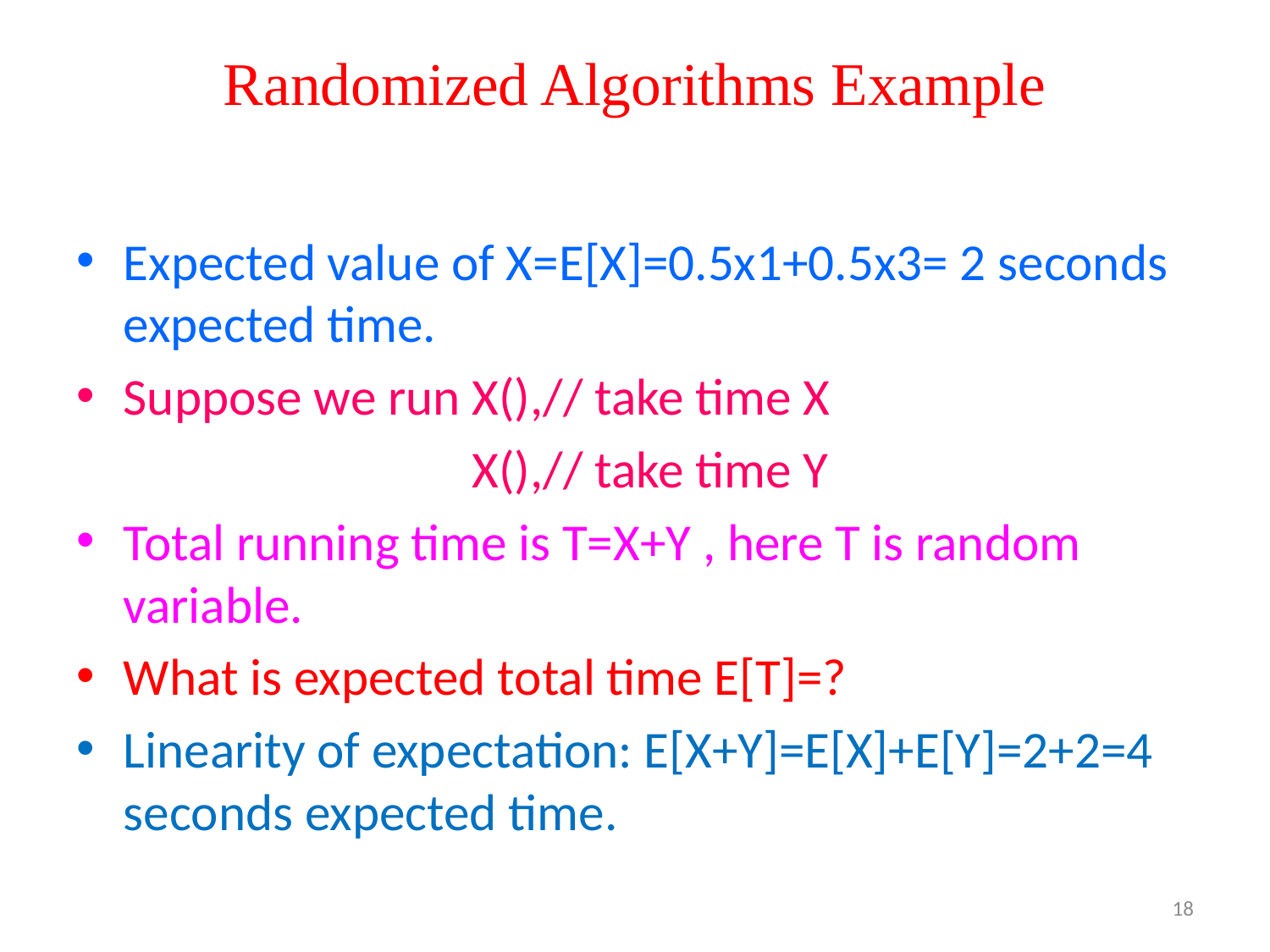

# Randomized Algorithms Example
Expected value of X=E[X]=0.5x1+0.5x3= 2 seconds expected time.
Suppose we run X(),// take time X
                                  X(),// take time Y
Total running time is T=X+Y , here T is random variable.
What is expected total time E[T]=?
Linearity of expectation: E[X+Y]=E[X]+E[Y]=2+2=4 seconds expected time.
18